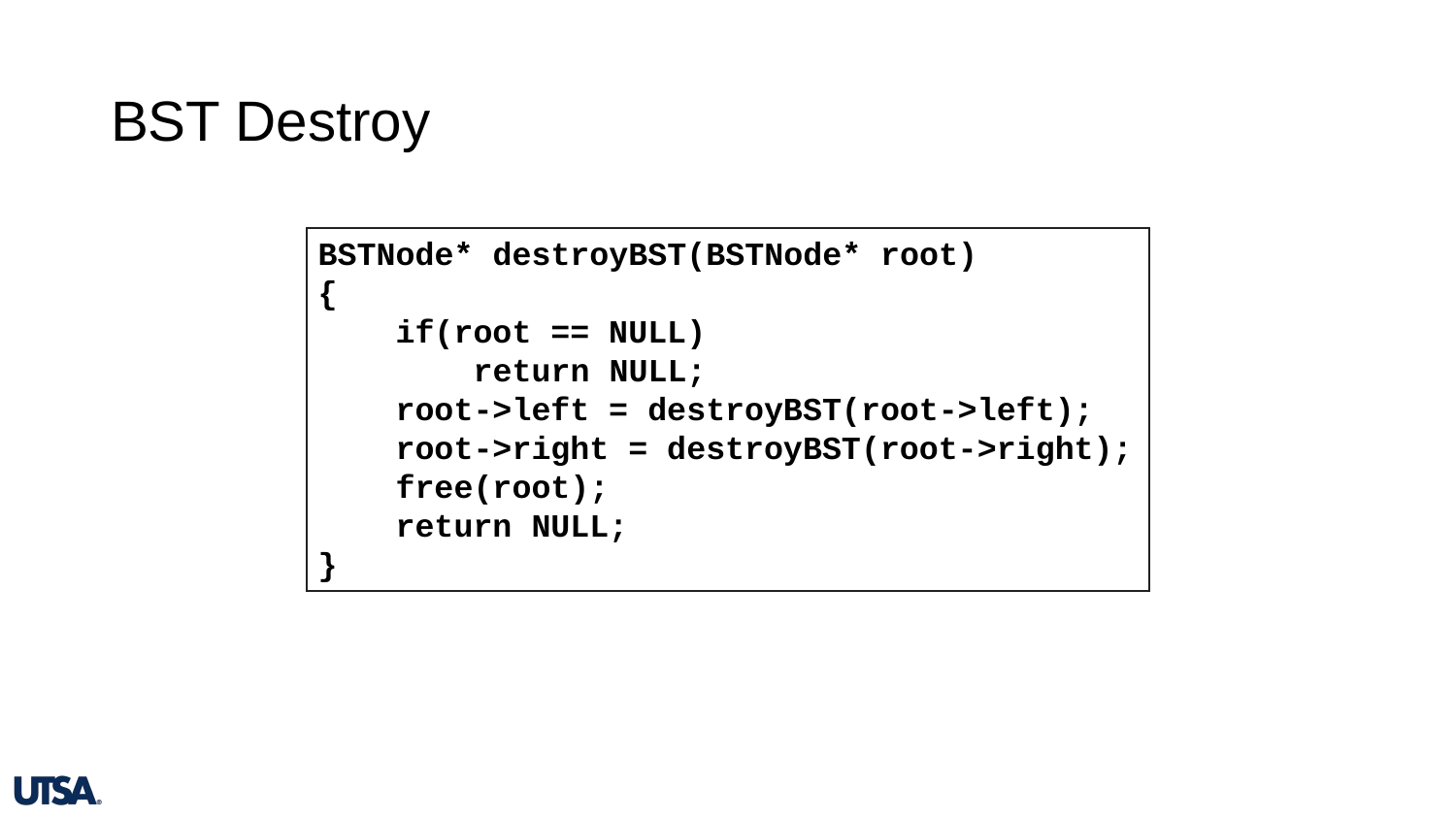

# BST Destroy
BSTNode* destroyBST(BSTNode* root)
{
    if(root == NULL)
        return NULL;
    root->left = destroyBST(root->left);
    root->right = destroyBST(root->right);
    free(root);
    return NULL;
}